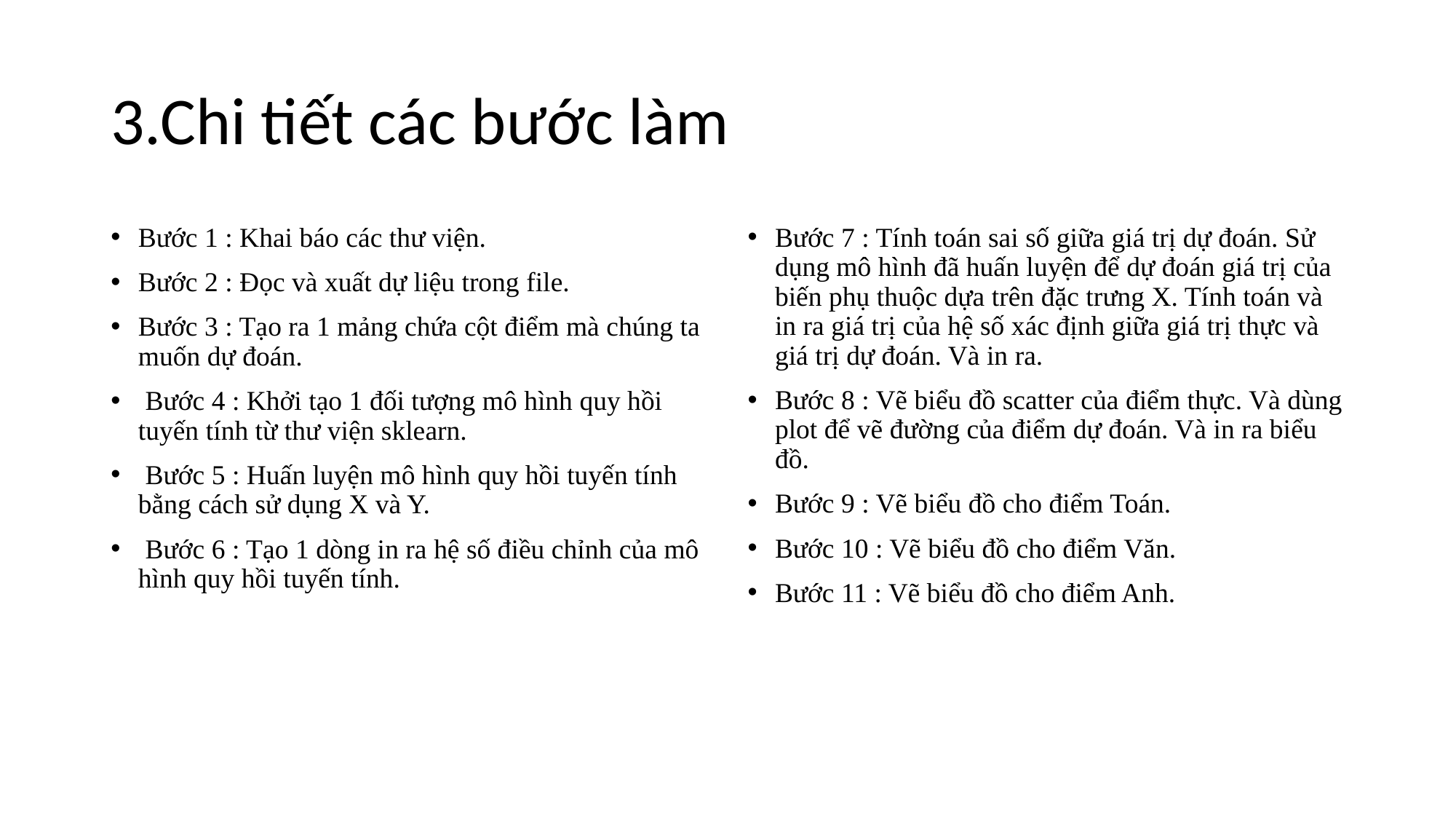

# 3.Chi tiết các bước làm
Bước 1 : Khai báo các thư viện.
Bước 2 : Đọc và xuất dự liệu trong file.
Bước 3 : Tạo ra 1 mảng chứa cột điểm mà chúng ta muốn dự đoán.
 Bước 4 : Khởi tạo 1 đối tượng mô hình quy hồi tuyến tính từ thư viện sklearn.
 Bước 5 : Huấn luyện mô hình quy hồi tuyến tính bằng cách sử dụng X và Y.
 Bước 6 : Tạo 1 dòng in ra hệ số điều chỉnh của mô hình quy hồi tuyến tính.
Bước 7 : Tính toán sai số giữa giá trị dự đoán. Sử dụng mô hình đã huấn luyện để dự đoán giá trị của biến phụ thuộc dựa trên đặc trưng X. Tính toán và in ra giá trị của hệ số xác định giữa giá trị thực và giá trị dự đoán. Và in ra.
Bước 8 : Vẽ biểu đồ scatter của điểm thực. Và dùng plot để vẽ đường của điểm dự đoán. Và in ra biểu đồ.
Bước 9 : Vẽ biểu đồ cho điểm Toán.
Bước 10 : Vẽ biểu đồ cho điểm Văn.
Bước 11 : Vẽ biểu đồ cho điểm Anh.